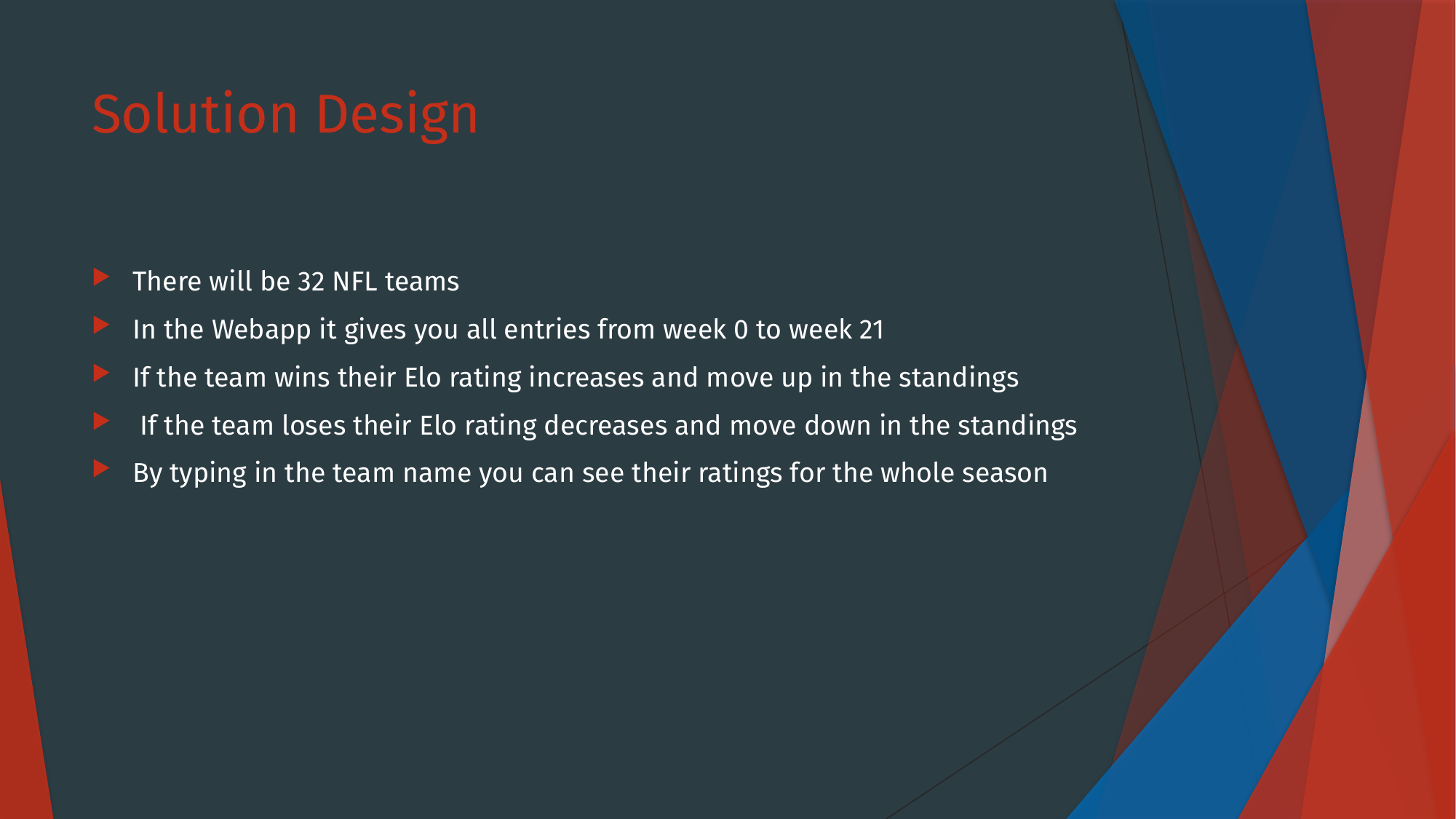

# Solution Design
There will be 32 NFL teams
In the Webapp it gives you all entries from week 0 to week 21
If the team wins their Elo rating increases and move up in the standings
 If the team loses their Elo rating decreases and move down in the standings
By typing in the team name you can see their ratings for the whole season